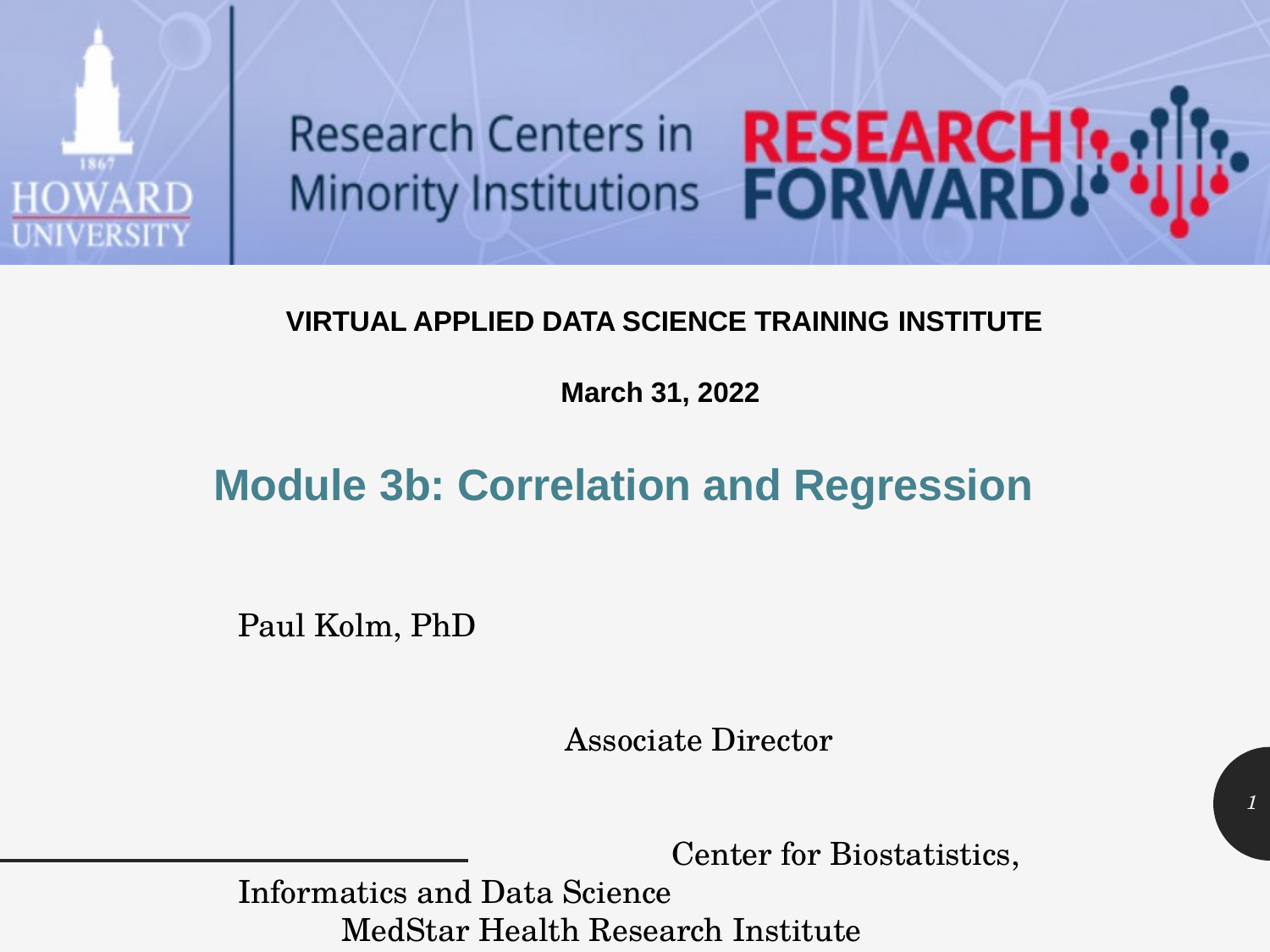

VIRTUAL APPLIED DATA SCIENCE TRAINING INSTITUTE

March 31, 2022
Module 3b: Correlation and Regression
Paul Kolm, PhD                                                                                                                                                                                                                                                                                                    Associate Director                                                                                                                                                                                                                                                                   Center for Biostatistics, Informatics and Data Science                                                         MedStar Health Research Institute                                                                         BERD-CTSA (Georgetown-Howard)
1